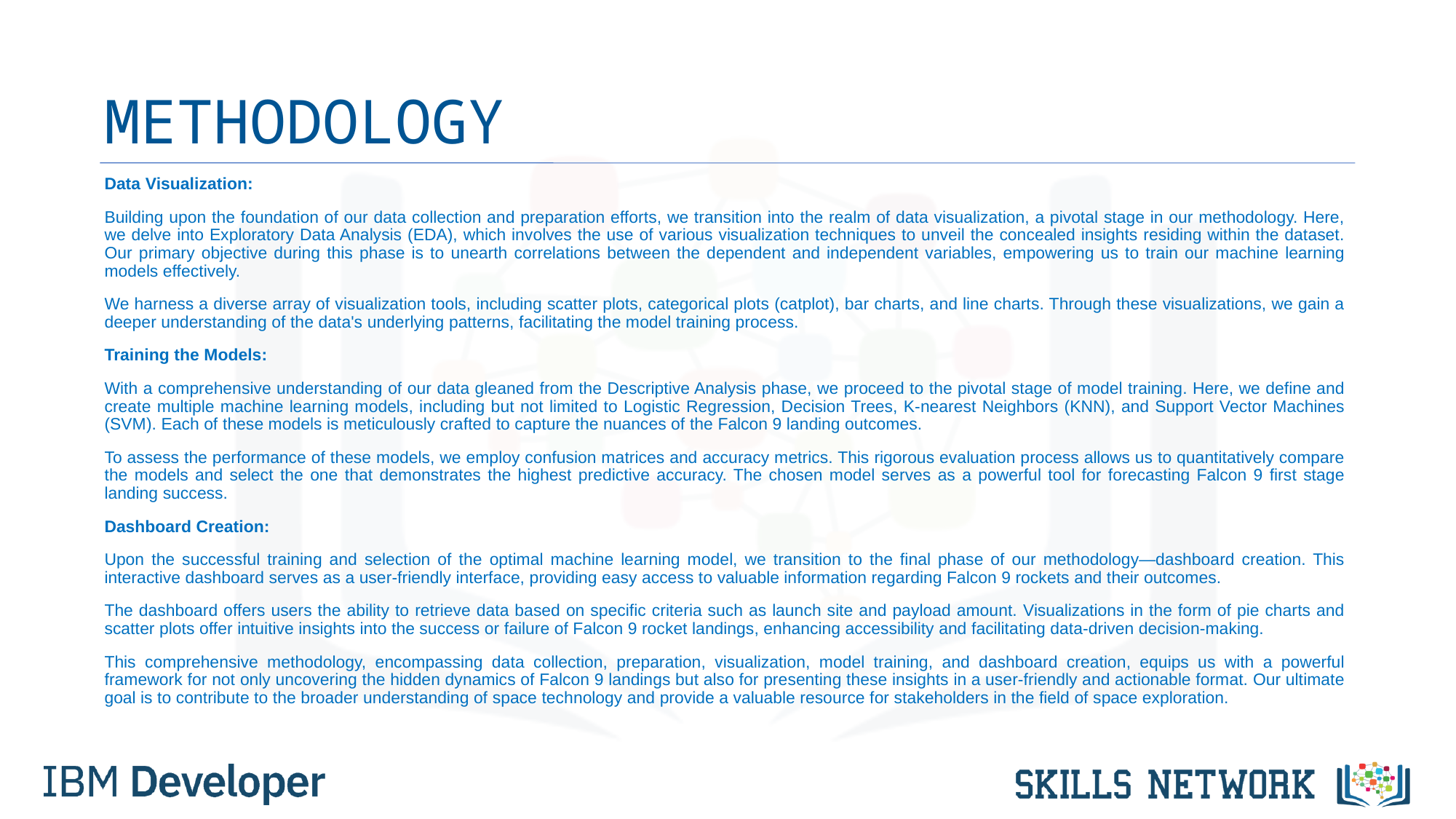

# METHODOLOGY
Data Visualization:
Building upon the foundation of our data collection and preparation efforts, we transition into the realm of data visualization, a pivotal stage in our methodology. Here, we delve into Exploratory Data Analysis (EDA), which involves the use of various visualization techniques to unveil the concealed insights residing within the dataset. Our primary objective during this phase is to unearth correlations between the dependent and independent variables, empowering us to train our machine learning models effectively.
We harness a diverse array of visualization tools, including scatter plots, categorical plots (catplot), bar charts, and line charts. Through these visualizations, we gain a deeper understanding of the data's underlying patterns, facilitating the model training process.
Training the Models:
With a comprehensive understanding of our data gleaned from the Descriptive Analysis phase, we proceed to the pivotal stage of model training. Here, we define and create multiple machine learning models, including but not limited to Logistic Regression, Decision Trees, K-nearest Neighbors (KNN), and Support Vector Machines (SVM). Each of these models is meticulously crafted to capture the nuances of the Falcon 9 landing outcomes.
To assess the performance of these models, we employ confusion matrices and accuracy metrics. This rigorous evaluation process allows us to quantitatively compare the models and select the one that demonstrates the highest predictive accuracy. The chosen model serves as a powerful tool for forecasting Falcon 9 first stage landing success.
Dashboard Creation:
Upon the successful training and selection of the optimal machine learning model, we transition to the final phase of our methodology—dashboard creation. This interactive dashboard serves as a user-friendly interface, providing easy access to valuable information regarding Falcon 9 rockets and their outcomes.
The dashboard offers users the ability to retrieve data based on specific criteria such as launch site and payload amount. Visualizations in the form of pie charts and scatter plots offer intuitive insights into the success or failure of Falcon 9 rocket landings, enhancing accessibility and facilitating data-driven decision-making.
This comprehensive methodology, encompassing data collection, preparation, visualization, model training, and dashboard creation, equips us with a powerful framework for not only uncovering the hidden dynamics of Falcon 9 landings but also for presenting these insights in a user-friendly and actionable format. Our ultimate goal is to contribute to the broader understanding of space technology and provide a valuable resource for stakeholders in the field of space exploration.